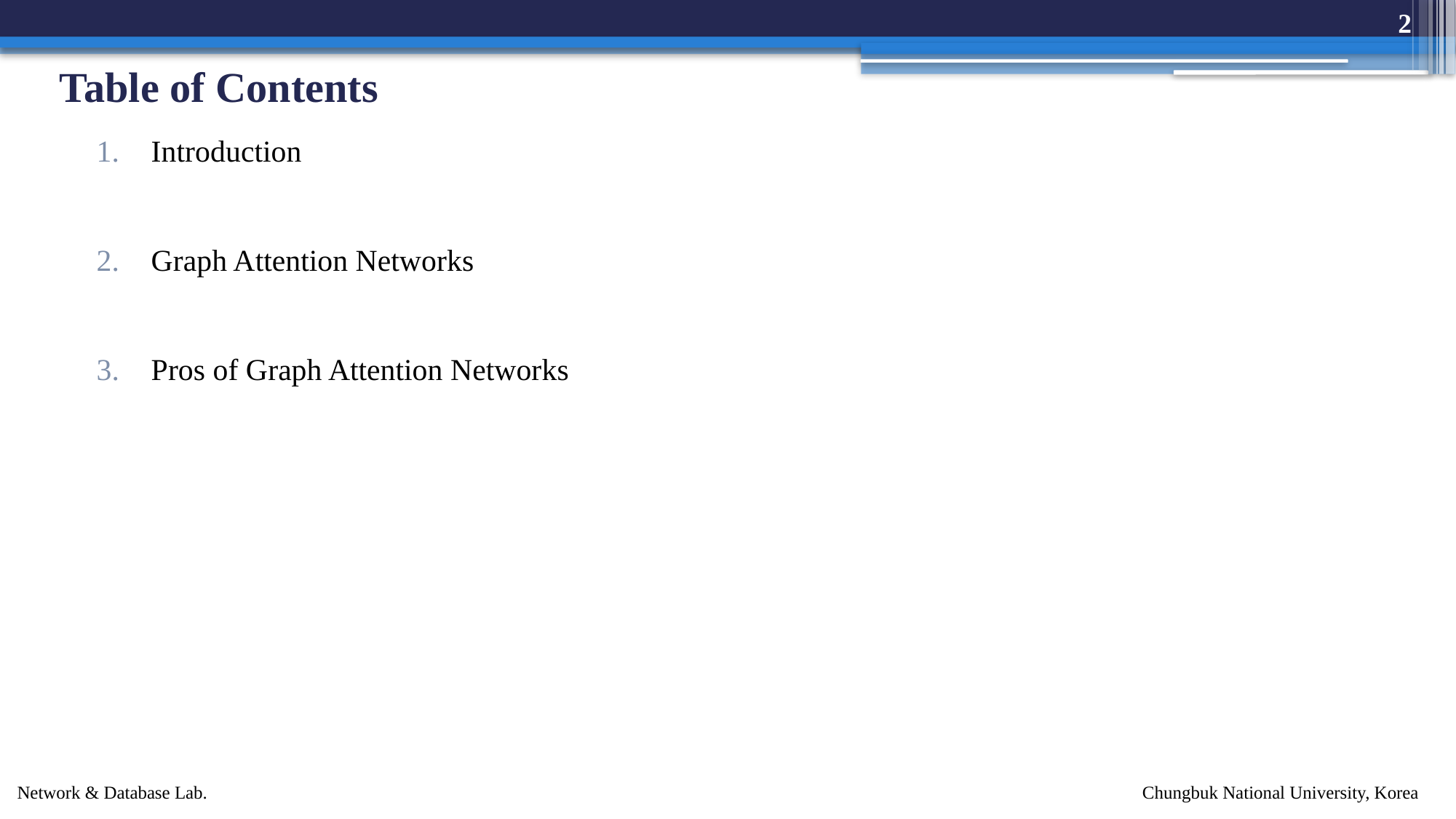

2
# Table of Contents
Introduction

Graph Attention Networks

Pros of Graph Attention Networks